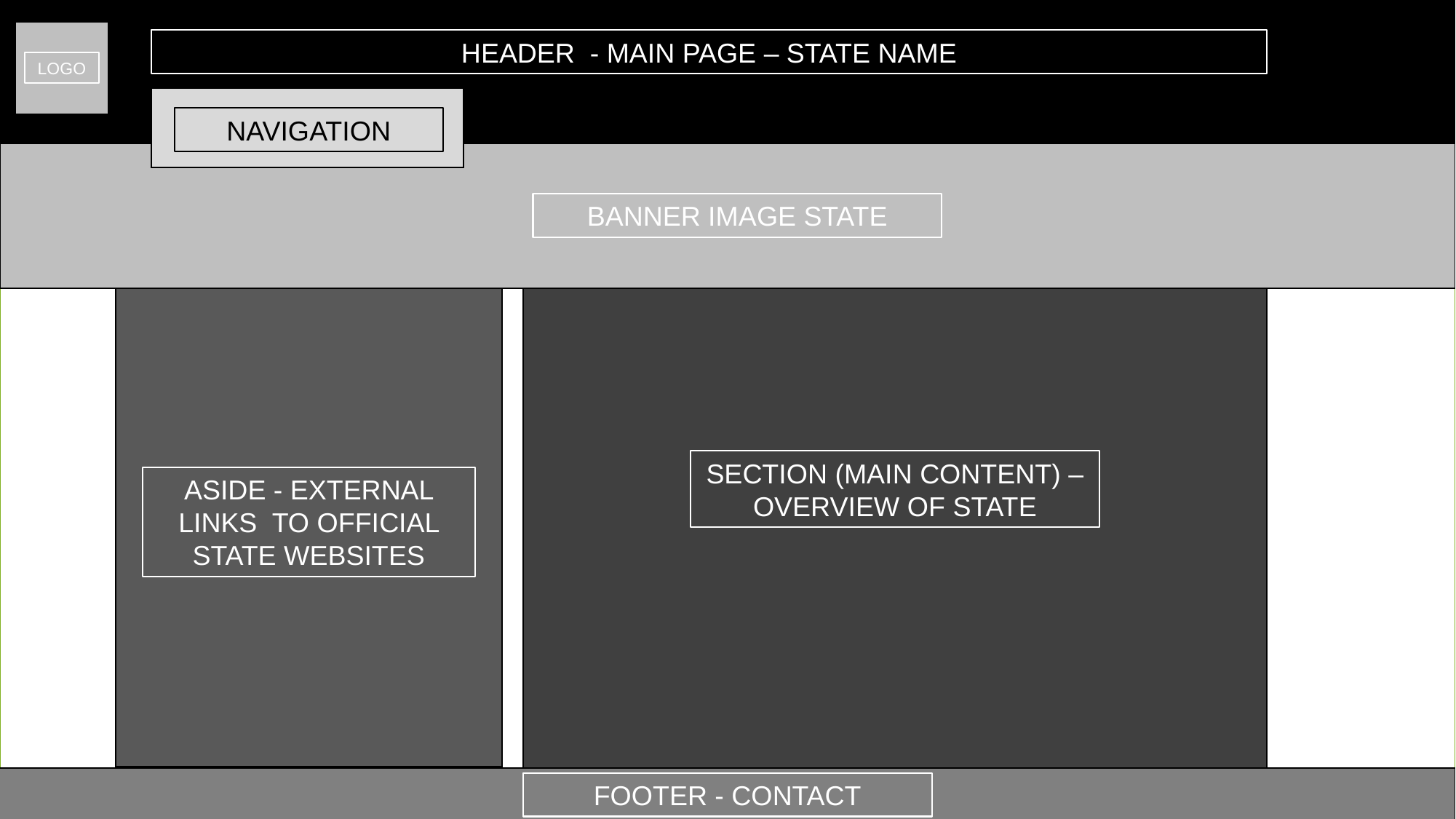

HEADER  - MAIN PAGE – STATE NAME
LOGO

NAVIGATION

BANNER IMAGE STATE

SECTION (MAIN CONTENT) – OVERVIEW OF STATE
ASIDE - EXTERNAL LINKS  TO OFFICIAL STATE WEBSITES

FOOTER - CONTACT